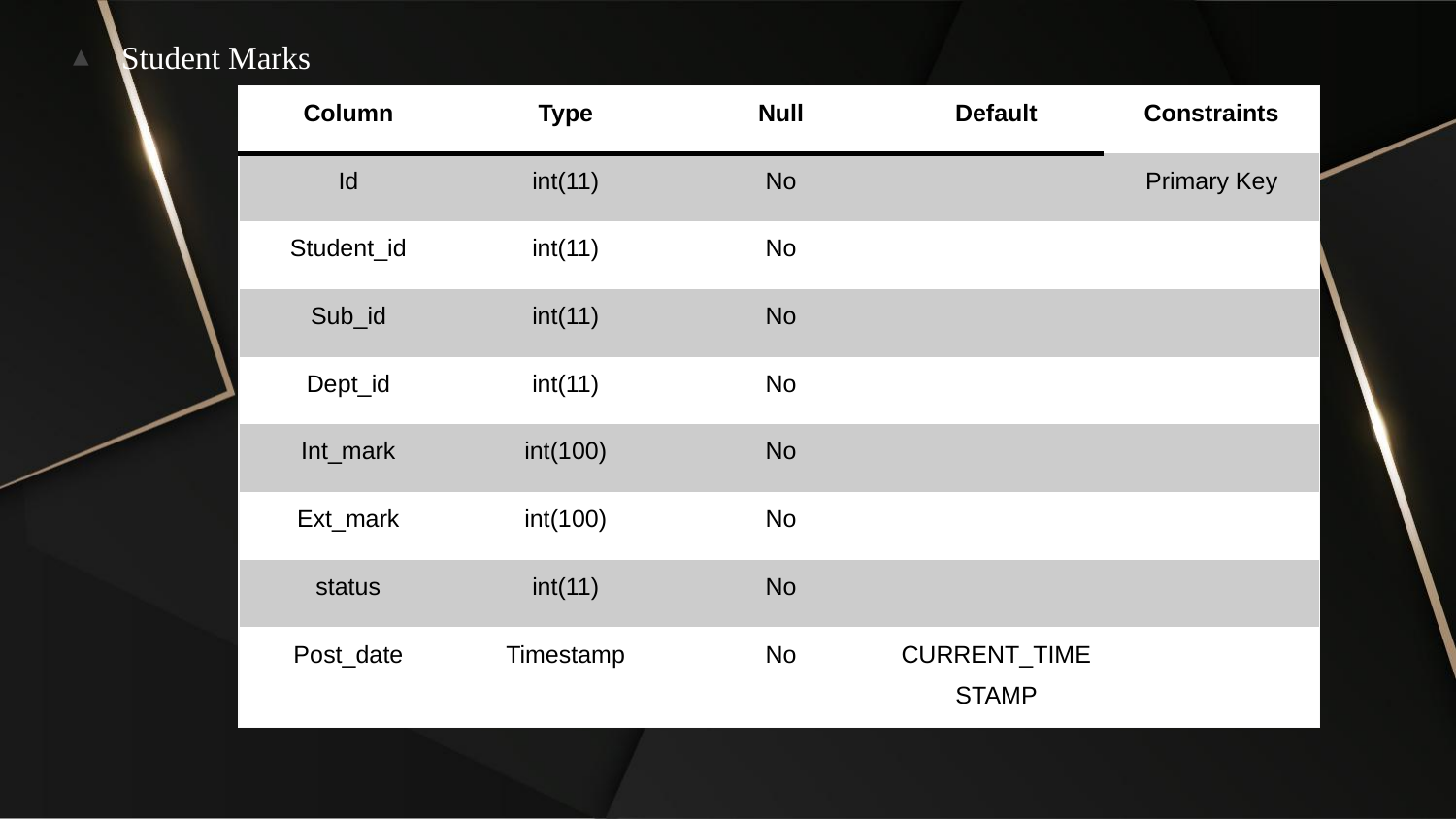

Student Marks

| Column | Type | Null | Default | Constraints |
| --- | --- | --- | --- | --- |
| Id | int(11) | No |  | Primary Key |
| Student\_id | int(11) | No |  |  |
| Sub\_id | int(11) | No |  |  |
| Dept\_id | int(11) | No |  |  |
| Int\_mark | int(100) | No |  |  |
| Ext\_mark | int(100) | No |  |  |
| status | int(11) | No |  |  |
| Post\_date | Timestamp | No | CURRENT\_TIMESTAMP |  |